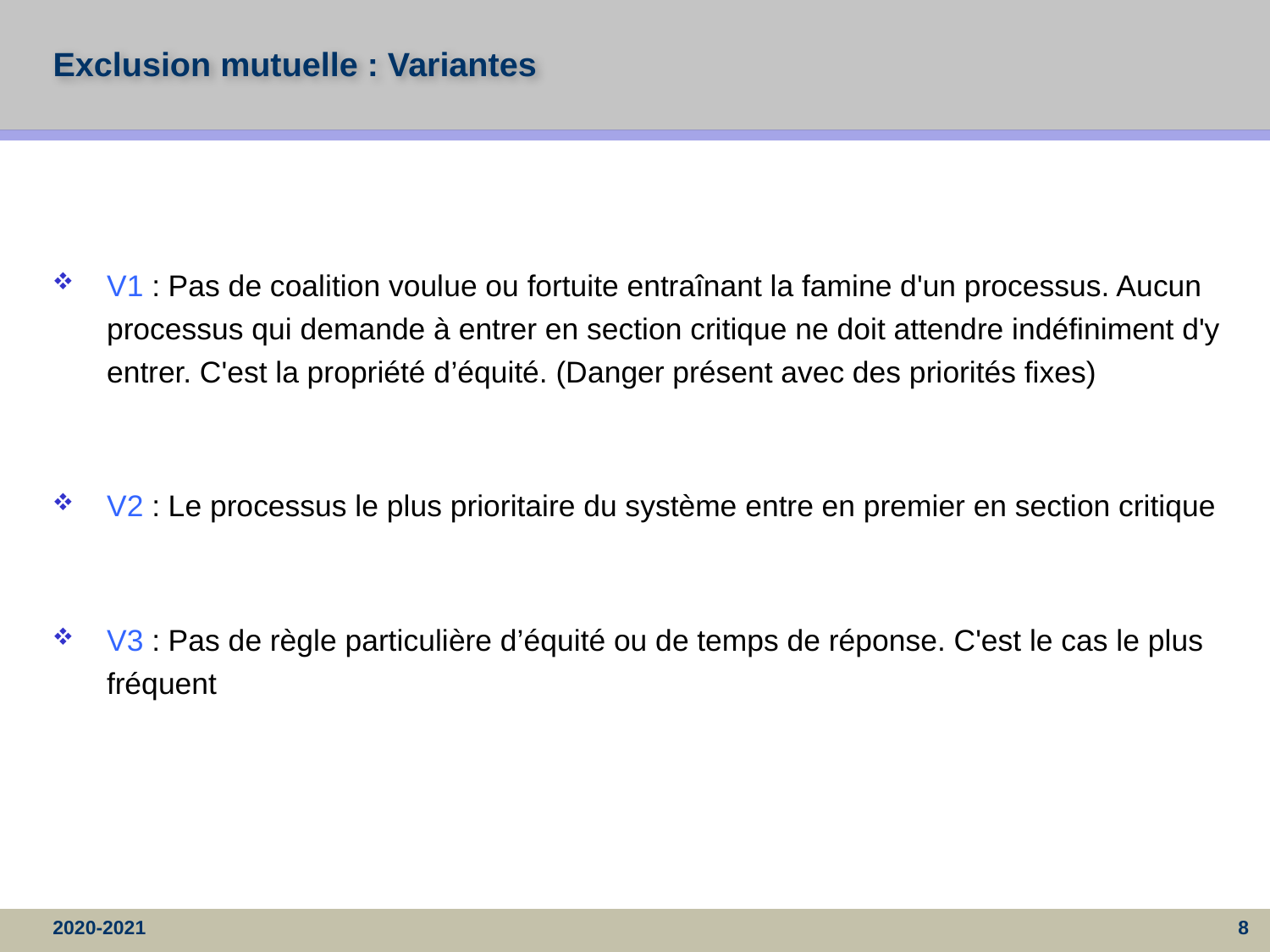

# Exclusion mutuelle : Variantes
V1 : Pas de coalition voulue ou fortuite entraînant la famine d'un processus. Aucun processus qui demande à entrer en section critique ne doit attendre indéfiniment d'y entrer. C'est la propriété d’équité. (Danger présent avec des priorités fixes)

V2 : Le processus le plus prioritaire du système entre en premier en section critique

V3 : Pas de règle particulière d’équité ou de temps de réponse. C'est le cas le plus fréquent